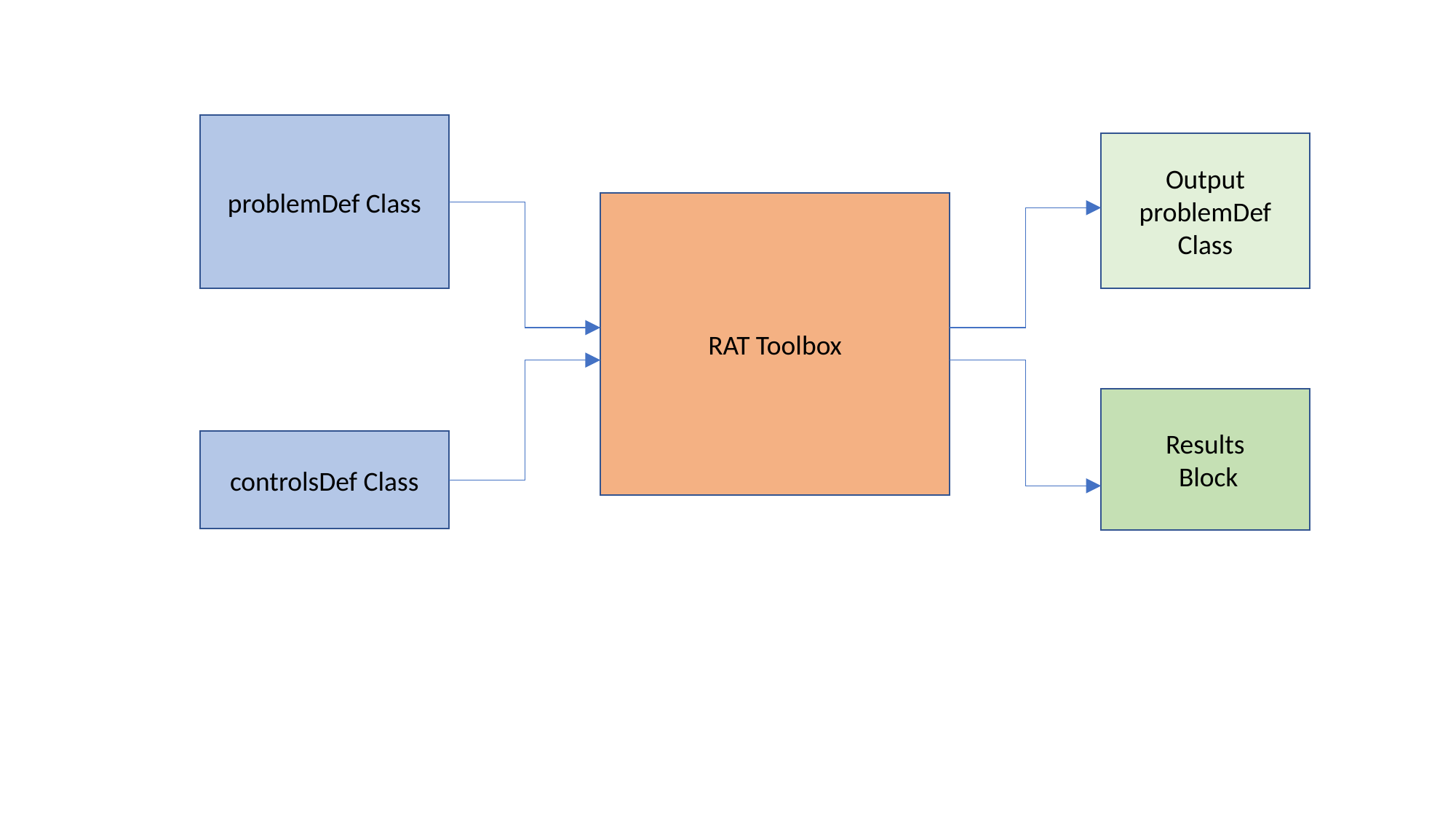

problemDef Class
Output problemDef Class
RAT Toolbox
Results
 Block
controlsDef Class